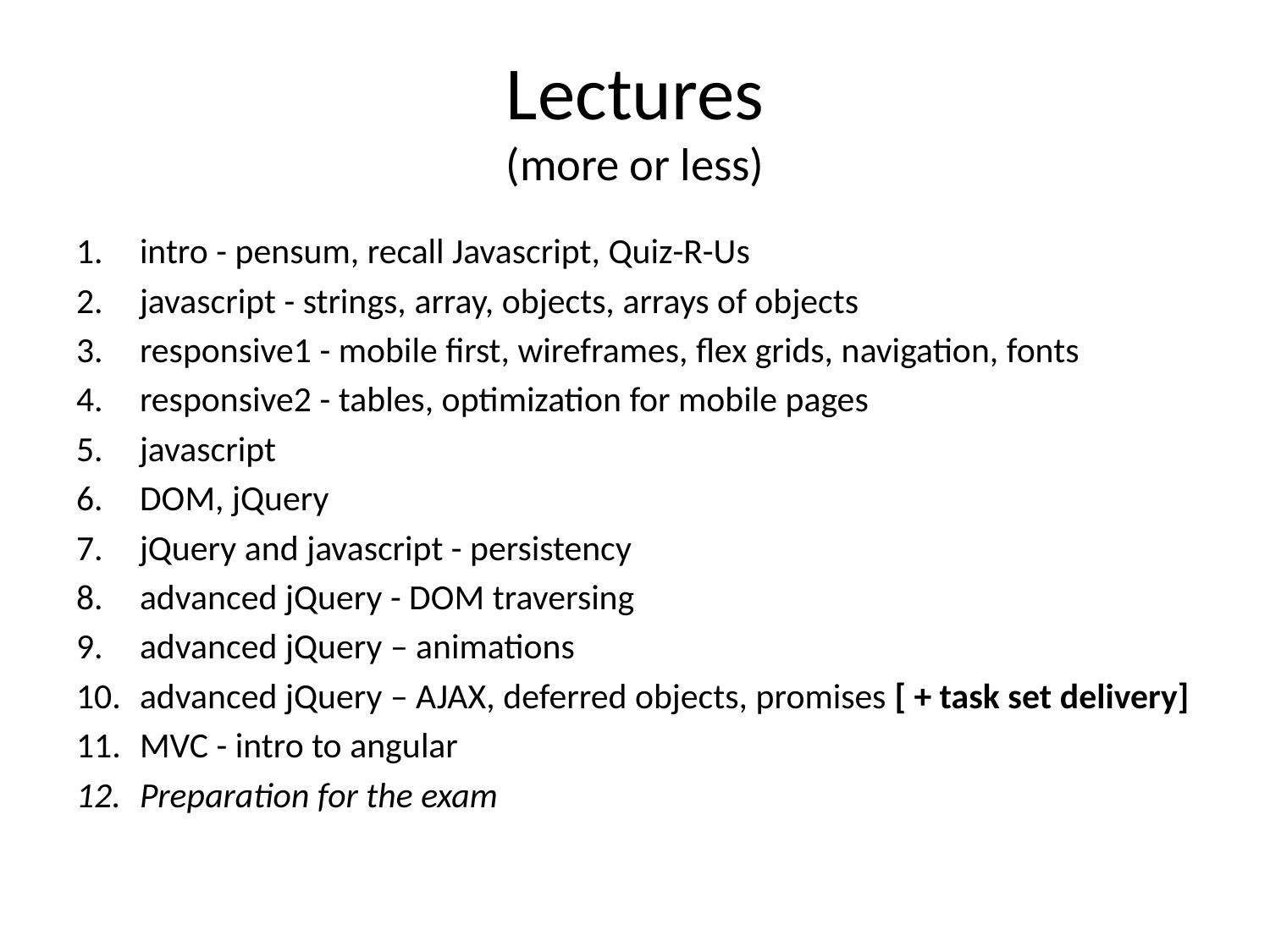

# Lectures (more or less)
intro - pensum, recall Javascript, Quiz-R-Us
javascript - strings, array, objects, arrays of objects
responsive1 - mobile first, wireframes, flex grids, navigation, fonts
responsive2 - tables, optimization for mobile pages
javascript
DOM, jQuery
jQuery and javascript - persistency
advanced jQuery - DOM traversing
advanced jQuery – animations
advanced jQuery – AJAX, deferred objects, promises [ + task set delivery]
MVC - intro to angular
Preparation for the exam